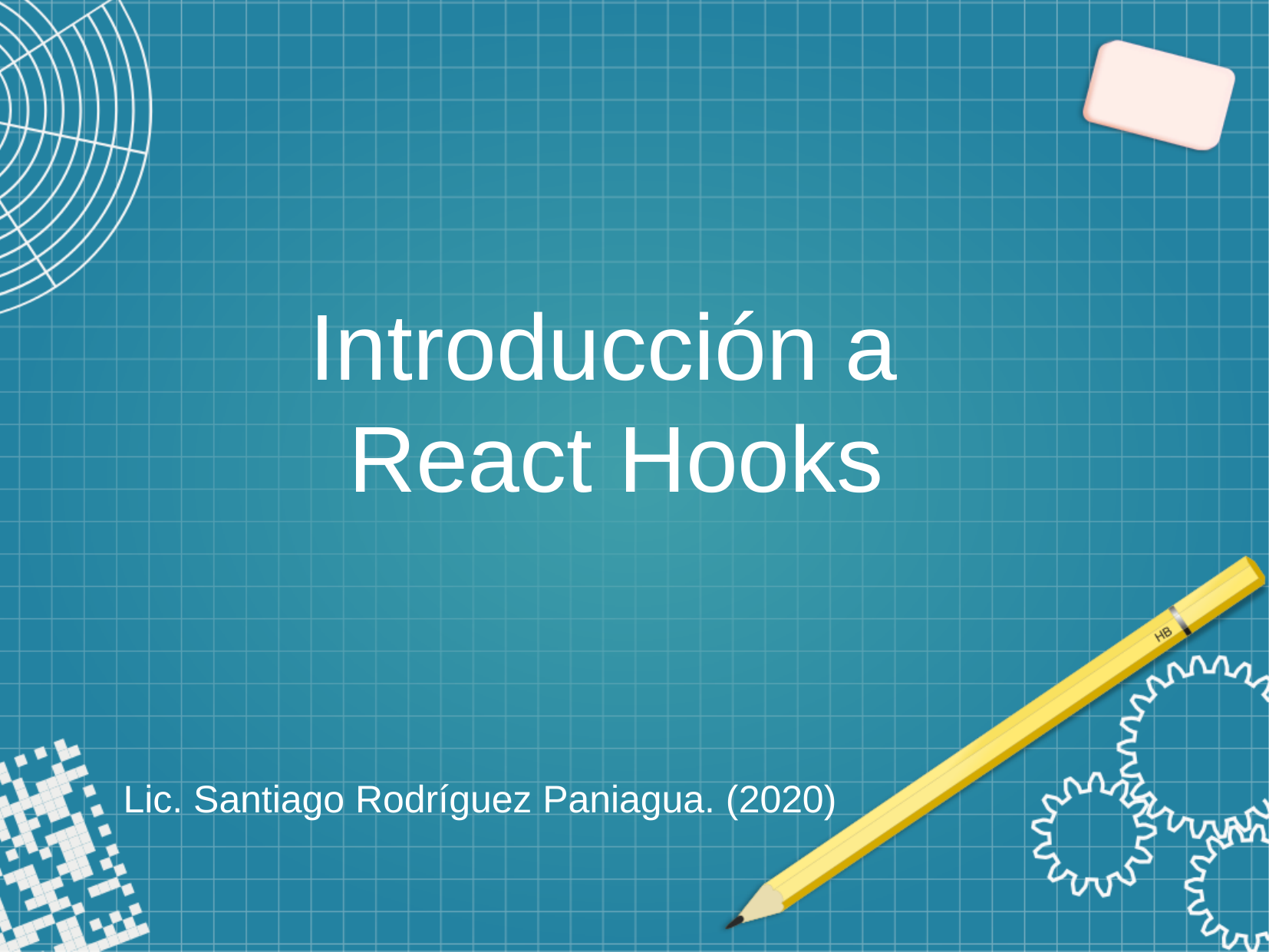

Introducción a
React Hooks
Lic. Santiago Rodríguez Paniagua. (2020)